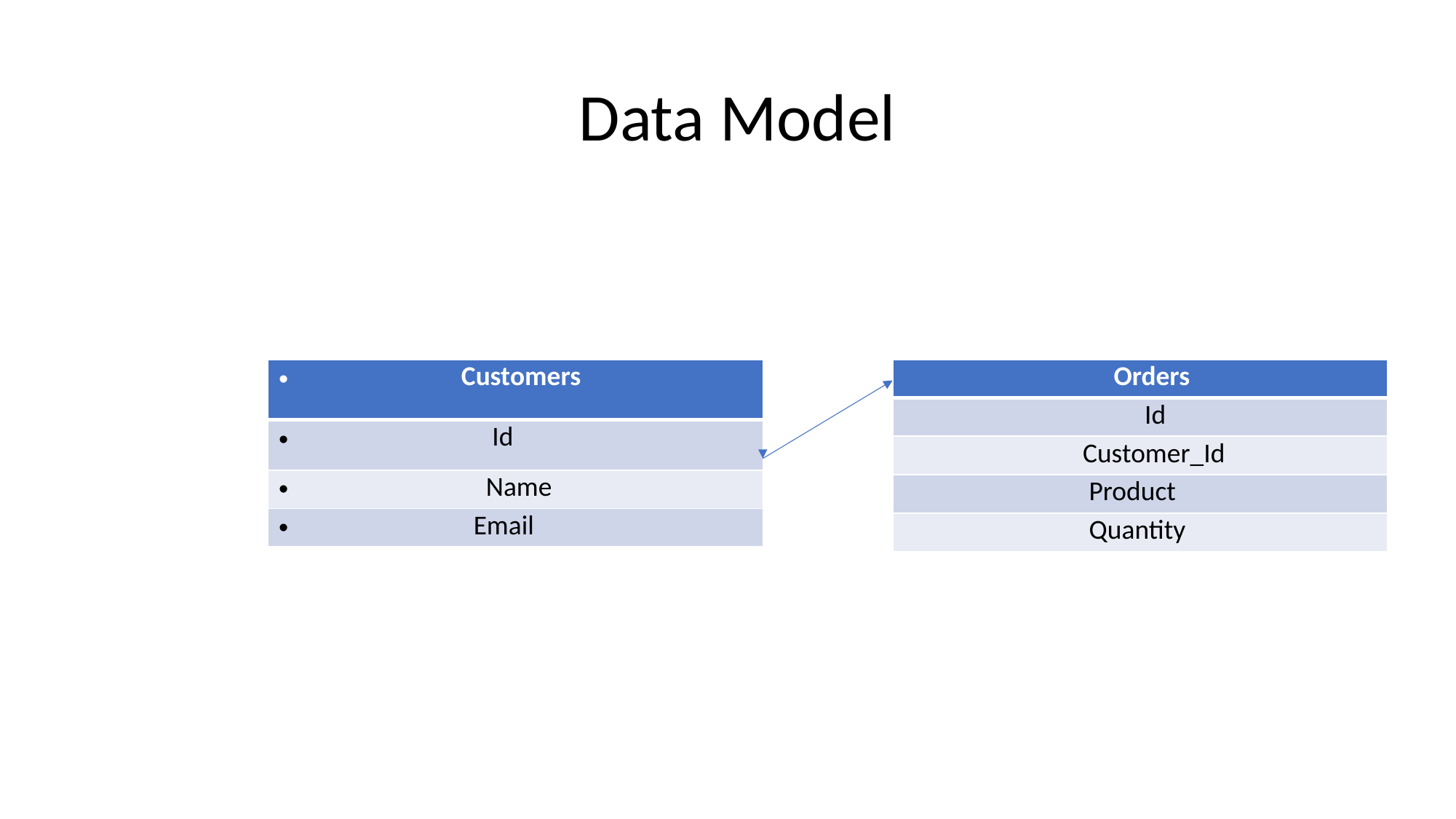

# Data Model
| Customers |
| --- |
| Id |
| Name |
| Email |
| Orders |
| --- |
| Id |
| Customer\_Id |
| Product |
| Quantity |